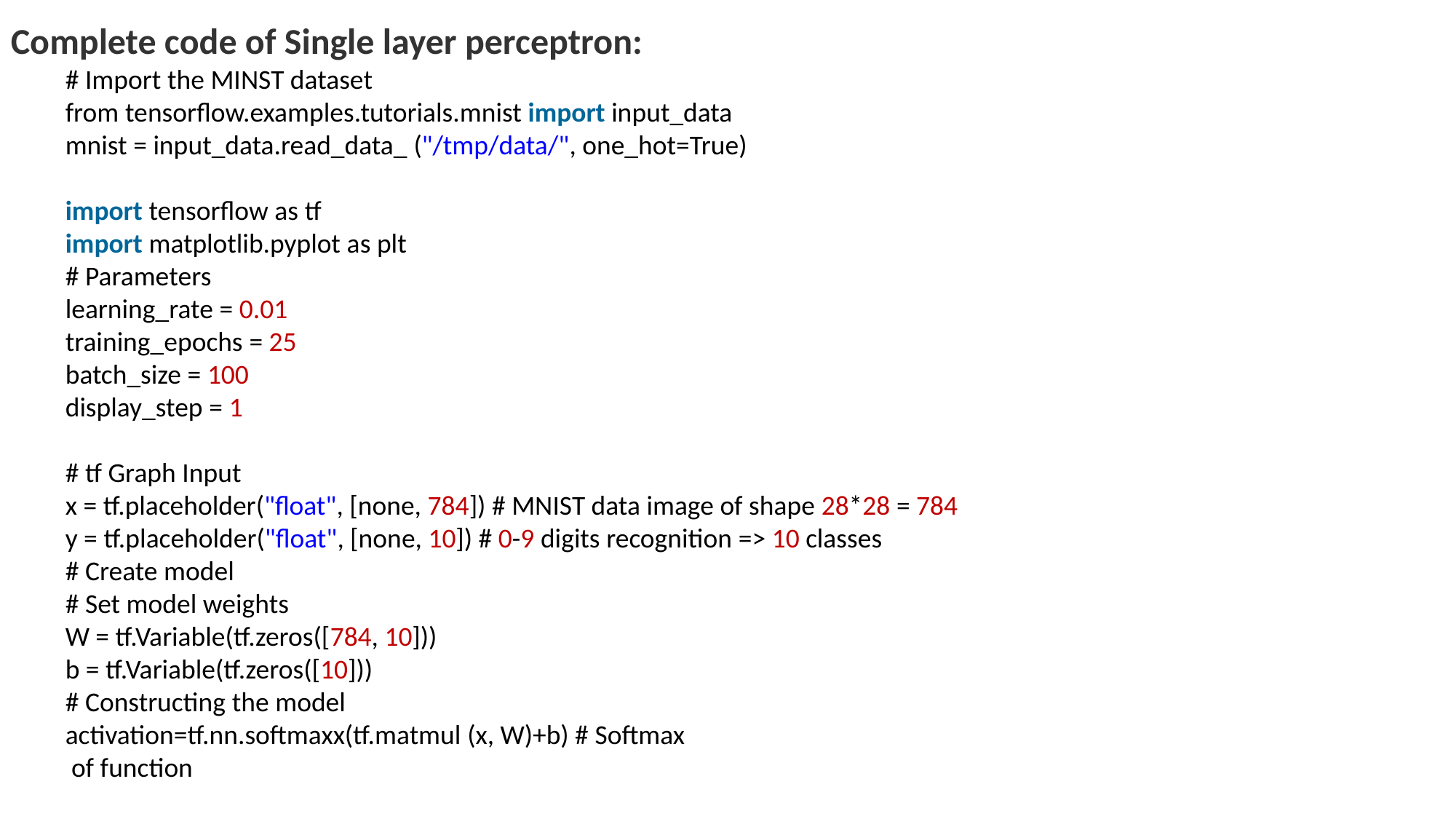

Complete code of Single layer perceptron:
# Import the MINST dataset
from tensorflow.examples.tutorials.mnist import input_data
mnist = input_data.read_data_ ("/tmp/data/", one_hot=True)

import tensorflow as tf
import matplotlib.pyplot as plt
# Parameters
learning_rate = 0.01
training_epochs = 25
batch_size = 100
display_step = 1

# tf Graph Input
x = tf.placeholder("float", [none, 784]) # MNIST data image of shape 28*28 = 784
y = tf.placeholder("float", [none, 10]) # 0-9 digits recognition => 10 classes
# Create model
# Set model weights
W = tf.Variable(tf.zeros([784, 10]))
b = tf.Variable(tf.zeros([10]))
# Constructing the model
activation=tf.nn.softmaxx(tf.matmul (x, W)+b) # Softmax
 of function